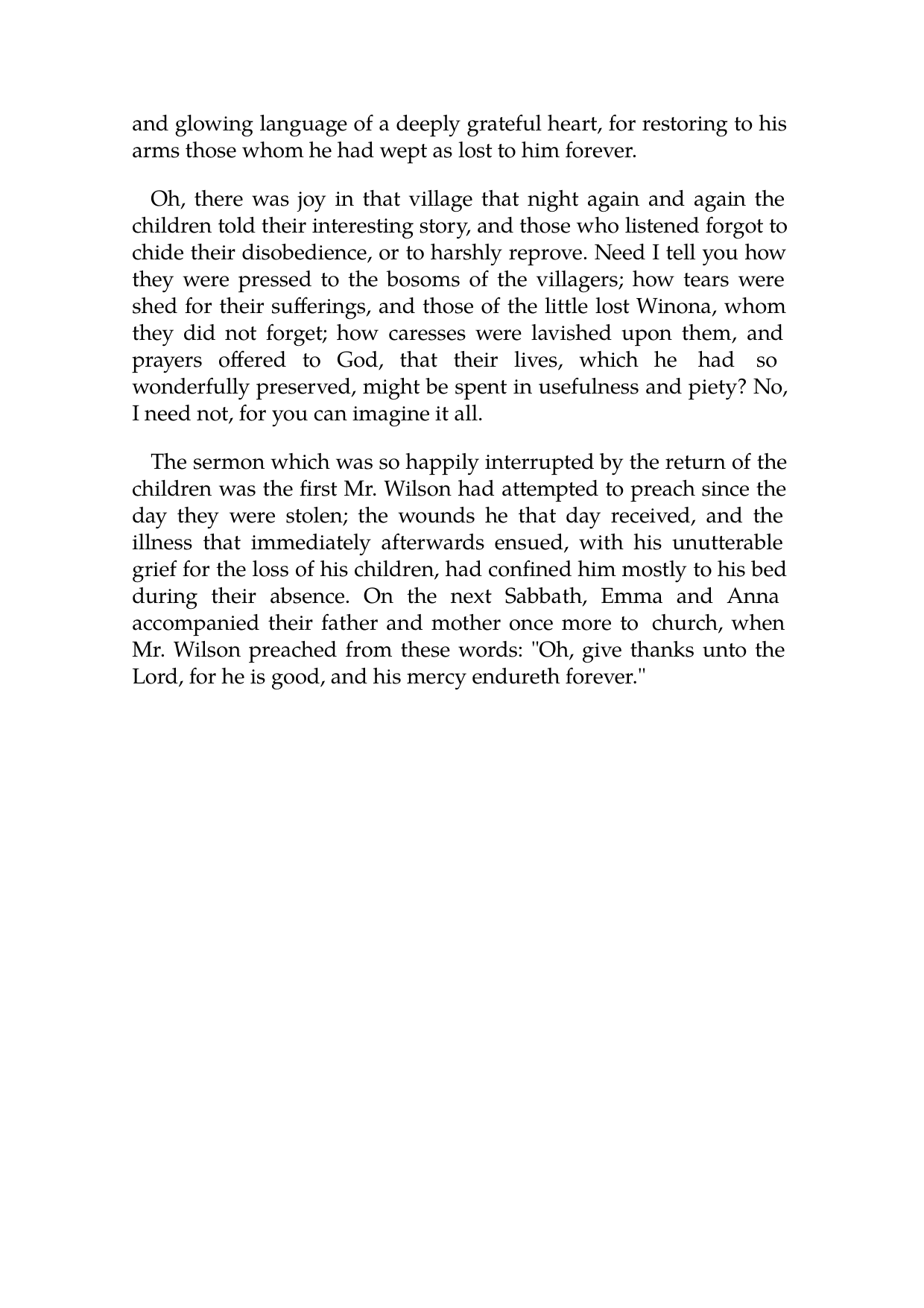

and glowing language of a deeply grateful heart, for restoring to his  arms those whom he had wept as lost to him forever.
Oh, there was joy in that village that night again and again the  children told their interesting story, and those who listened forgot to  chide their disobedience, or to harshly reprove. Need I tell you how  they were pressed to the bosoms of the villagers; how tears were  shed for their sufferings, and those of the little lost Winona, whom  they did not forget; how caresses were lavished upon them, and  prayers offered to God, that their lives, which he had so  wonderfully preserved, might be spent in usefulness and piety? No,  I need not, for you can imagine it all.
The sermon which was so happily interrupted by the return of the  children was the first Mr. Wilson had attempted to preach since the  day they were stolen; the wounds he that day received, and the  illness that immediately afterwards ensued, with his unutterable  grief for the loss of his children, had confined him mostly to his bed  during their absence. On the next Sabbath, Emma and Anna  accompanied their father and mother once more to church, when  Mr. Wilson preached from these words: "Oh, give thanks unto the  Lord, for he is good, and his mercy endureth forever."